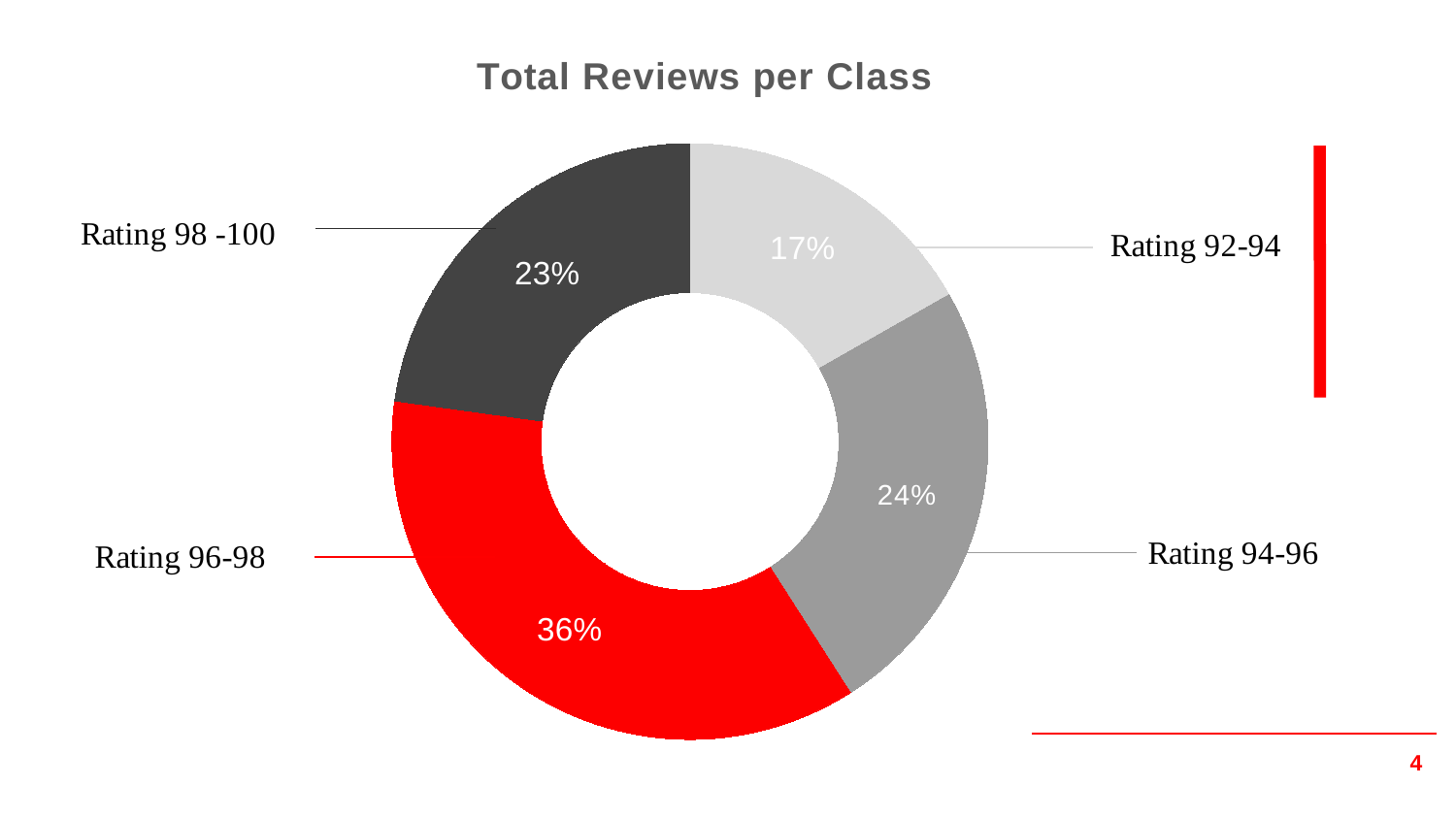

### Chart: Total Reviews per Class

| Category | Sales |
|---|---|
| "92-94" | 50.0 |
| 2nd Qtr | 72.0 |
| 3rd Qtr | 108.0 |
| 4th Qtr | 68.0 |